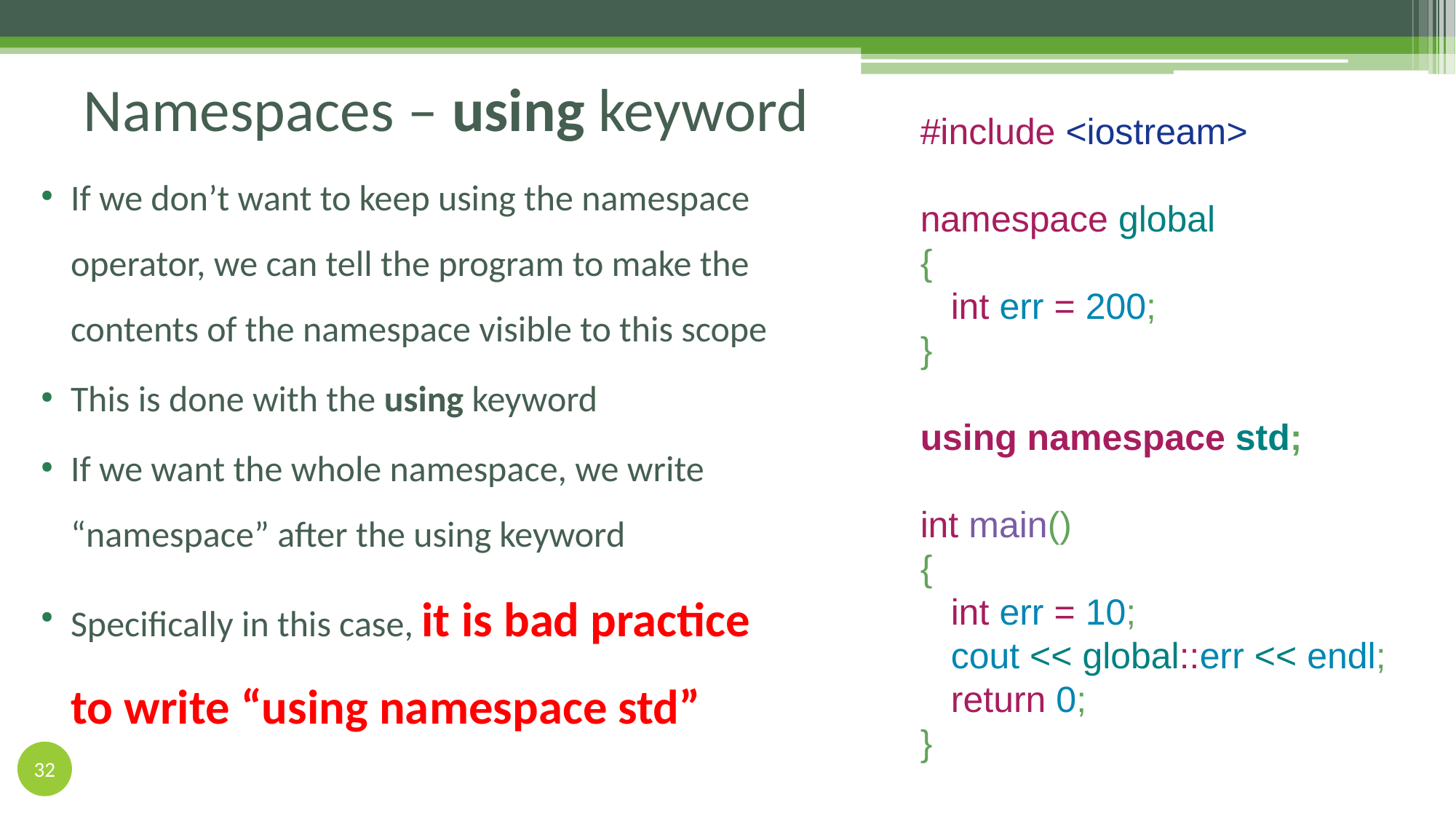

# Namespaces – using keyword
#include <iostream>
namespace global
{
   int err = 200;
}
using namespace std;
int main()
{
   int err = 10;
   cout << global::err << endl;
   return 0;
}
If we don’t want to keep using the namespace operator, we can tell the program to make the contents of the namespace visible to this scope
This is done with the using keyword
If we want the whole namespace, we write “namespace” after the using keyword
Specifically in this case, it is bad practice to write “using namespace std”